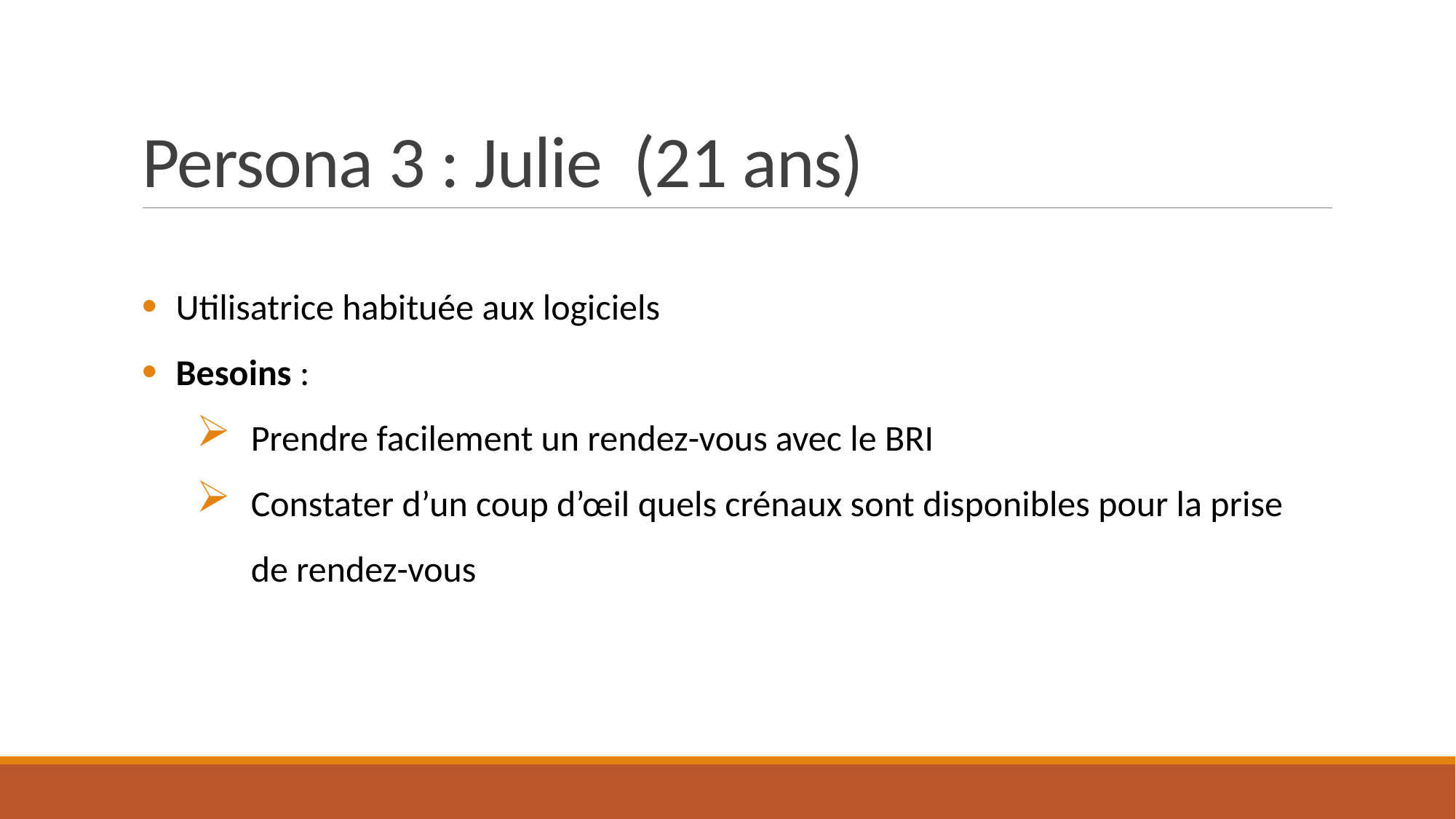

# Persona 3 : Julie  (21 ans)
Utilisatrice habituée aux logiciels
Besoins :
Prendre facilement un rendez-vous avec le BRI
Constater d’un coup d’œil quels crénaux sont disponibles pour la prise de rendez-vous